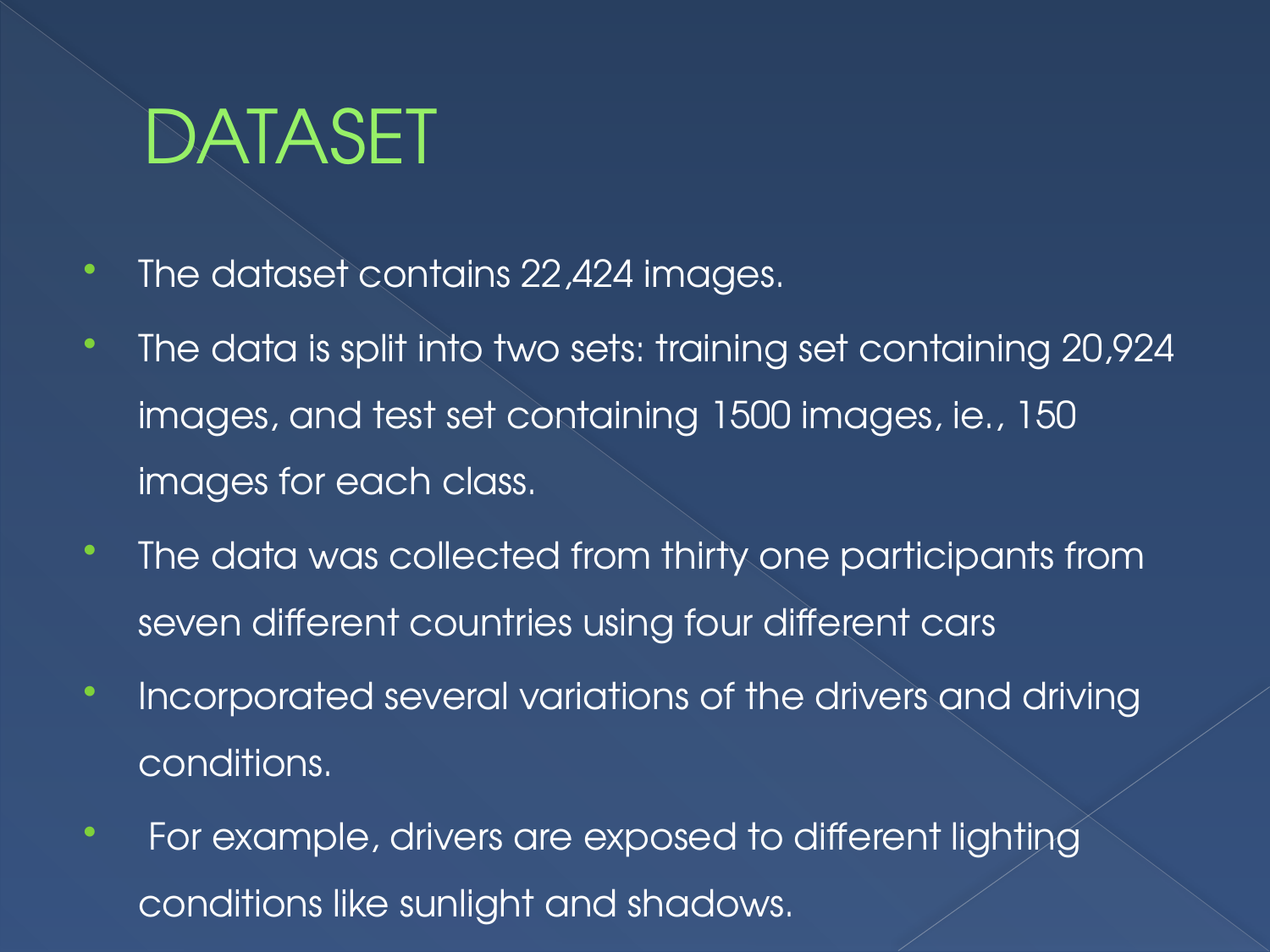

# DATASET
The dataset contains 22,424 images.
The data is split into two sets: training set containing 20,924 images, and test set containing 1500 images, ie., 150 images for each class.
The data was collected from thirty one participants from seven different countries using four different cars
Incorporated several variations of the drivers and driving conditions.
 For example, drivers are exposed to different lighting conditions like sunlight and shadows.